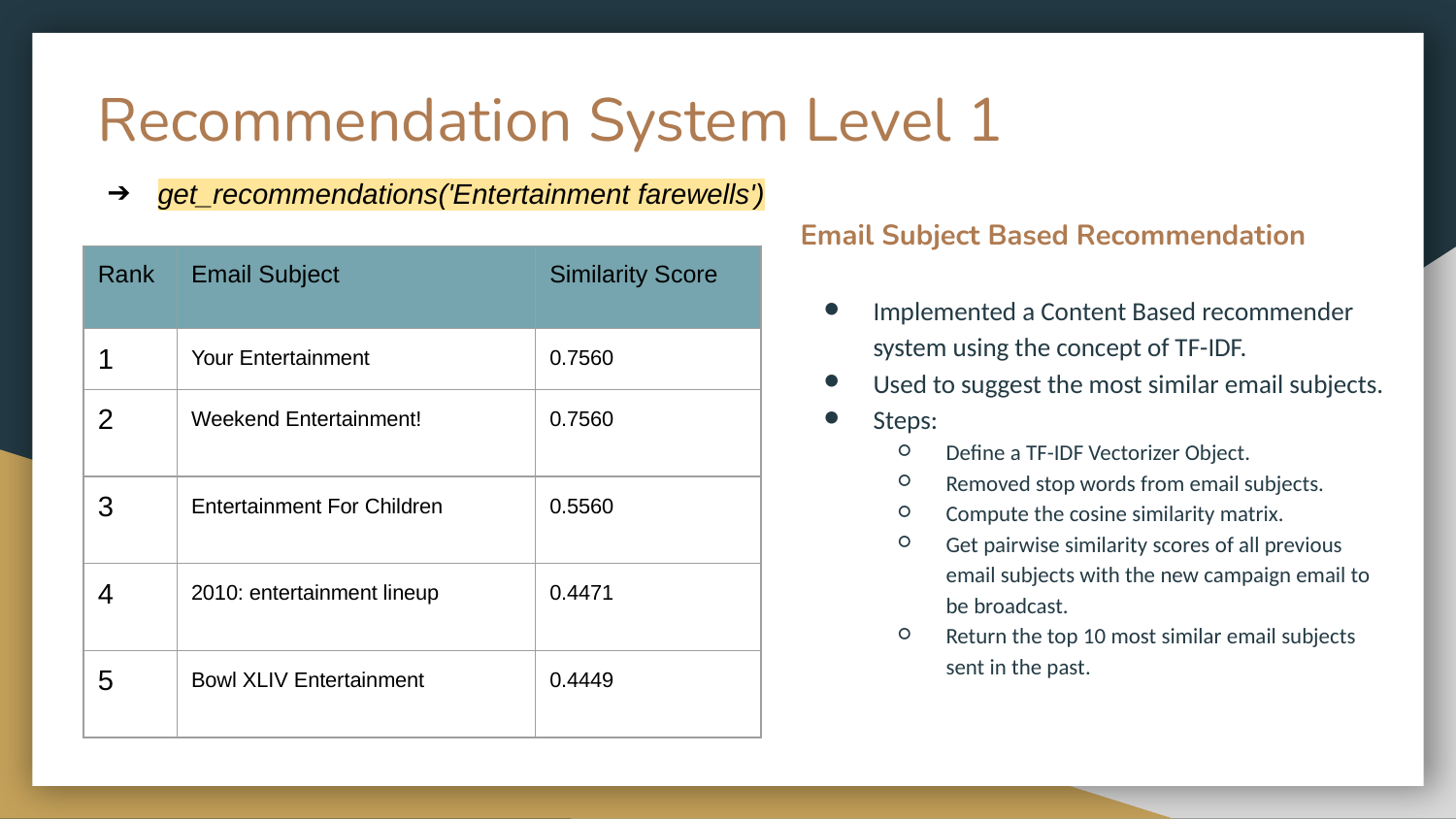

# Recommendation System Level 1
get_recommendations('Entertainment farewells')
Email Subject Based Recommendation

Implemented a Content Based recommender system using the concept of TF-IDF.
Used to suggest the most similar email subjects.
Steps:
Define a TF-IDF Vectorizer Object.
Removed stop words from email subjects.
Compute the cosine similarity matrix.
Get pairwise similarity scores of all previous email subjects with the new campaign email to be broadcast.
Return the top 10 most similar email subjects sent in the past.

| Rank | Email Subject | Similarity Score |
| --- | --- | --- |
| 1 | Your Entertainment | 0.7560 |
| 2 | Weekend Entertainment! | 0.7560 |
| 3 | Entertainment For Children | 0.5560 |
| 4 | 2010: entertainment lineup | 0.4471 |
| 5 | Bowl XLIV Entertainment | 0.4449 |